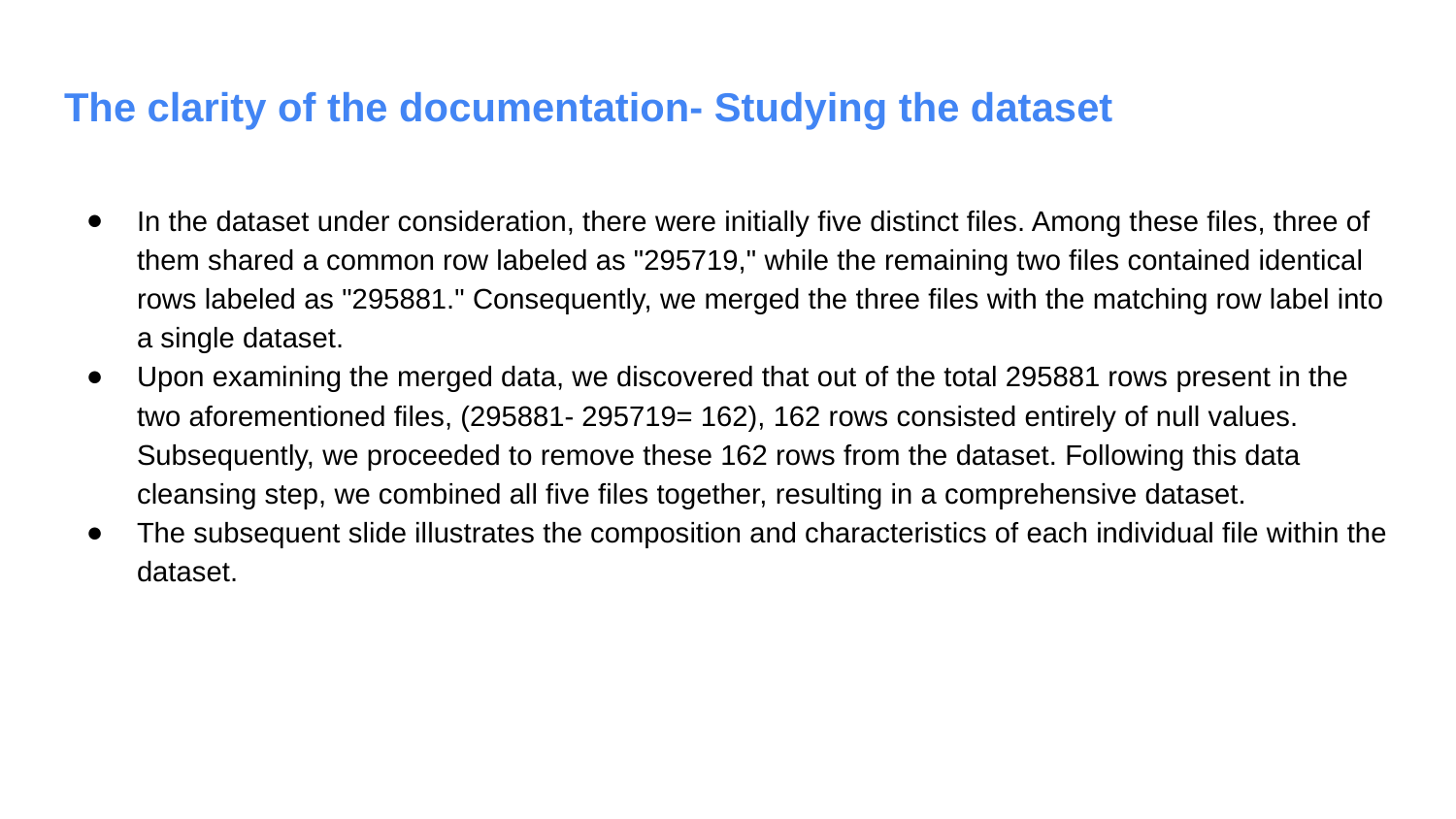

# The clarity of the documentation- Studying the dataset
In the dataset under consideration, there were initially five distinct files. Among these files, three of them shared a common row labeled as "295719," while the remaining two files contained identical rows labeled as "295881." Consequently, we merged the three files with the matching row label into a single dataset.
Upon examining the merged data, we discovered that out of the total 295881 rows present in the two aforementioned files, (295881- 295719= 162), 162 rows consisted entirely of null values. Subsequently, we proceeded to remove these 162 rows from the dataset. Following this data cleansing step, we combined all five files together, resulting in a comprehensive dataset.
The subsequent slide illustrates the composition and characteristics of each individual file within the dataset.